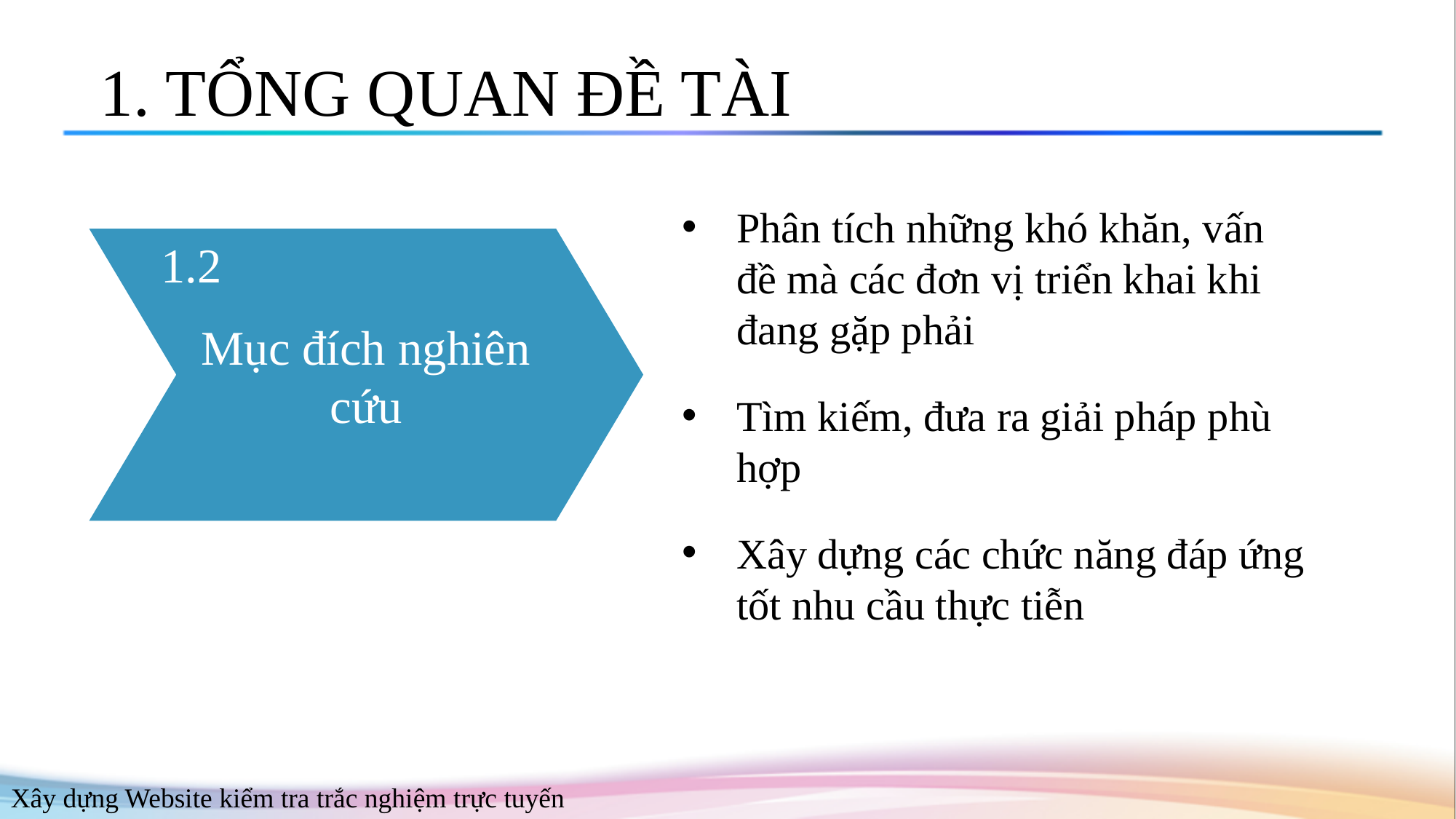

# 1. TỔNG QUAN ĐỀ TÀI
Phân tích những khó khăn, vấn đề mà các đơn vị triển khai khi đang gặp phải
Mục đích nghiên cứu
1.2
Tìm kiếm, đưa ra giải pháp phù hợp
Xây dựng các chức năng đáp ứng tốt nhu cầu thực tiễn
Xây dựng Website kiểm tra trắc nghiệm trực tuyến